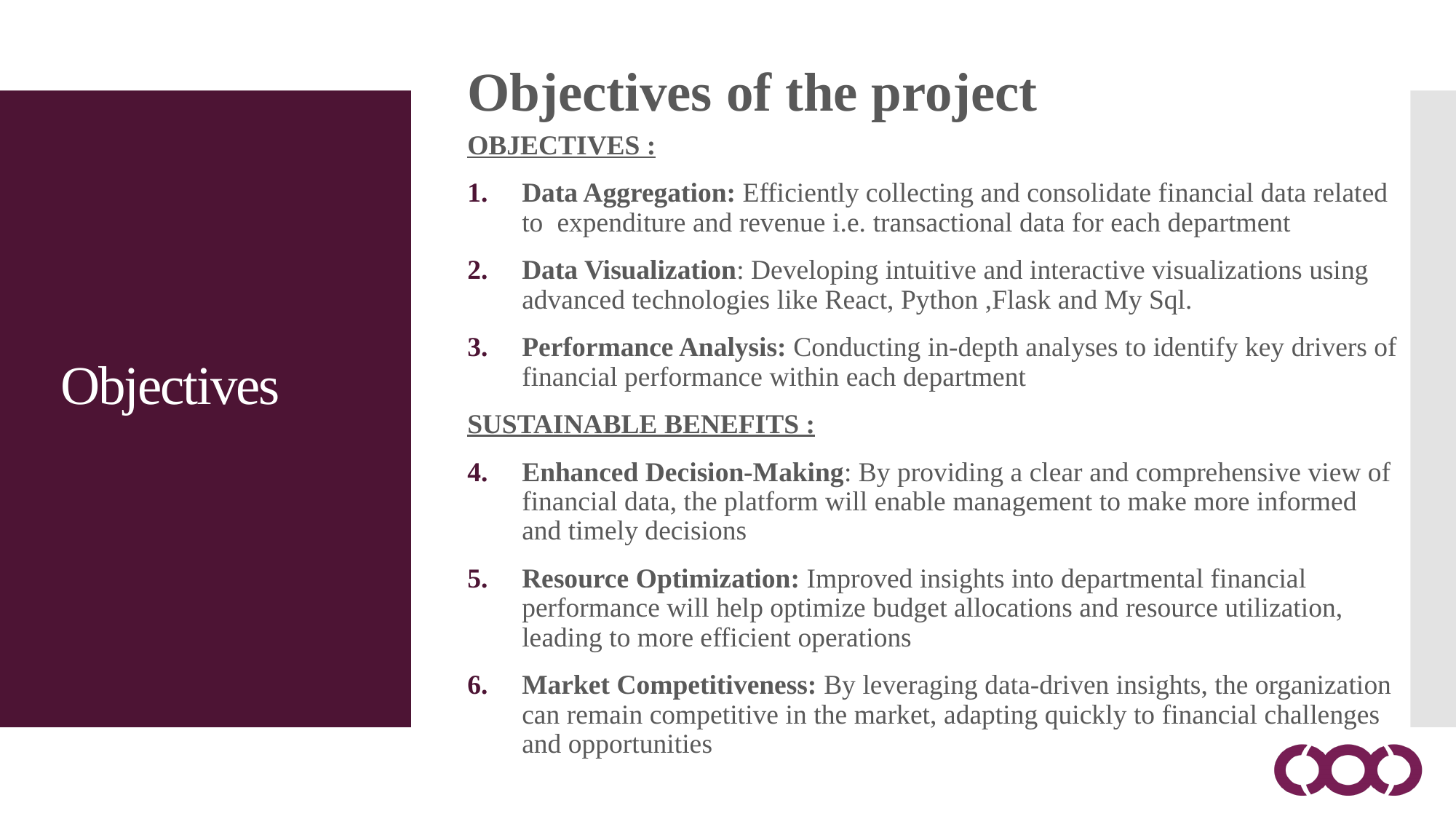

Objectives of the project
OBJECTIVES :
Data Aggregation: Efficiently collecting and consolidate financial data related to  expenditure and revenue i.e. transactional data for each department
Data Visualization: Developing intuitive and interactive visualizations using advanced technologies like React, Python ,Flask and My Sql.
Performance Analysis: Conducting in-depth analyses to identify key drivers of financial performance within each department
SUSTAINABLE BENEFITS :
Enhanced Decision-Making: By providing a clear and comprehensive view of financial data, the platform will enable management to make more informed and timely decisions
Resource Optimization: Improved insights into departmental financial performance will help optimize budget allocations and resource utilization, leading to more efficient operations
Market Competitiveness: By leveraging data-driven insights, the organization can remain competitive in the market, adapting quickly to financial challenges and opportunities
Objectives